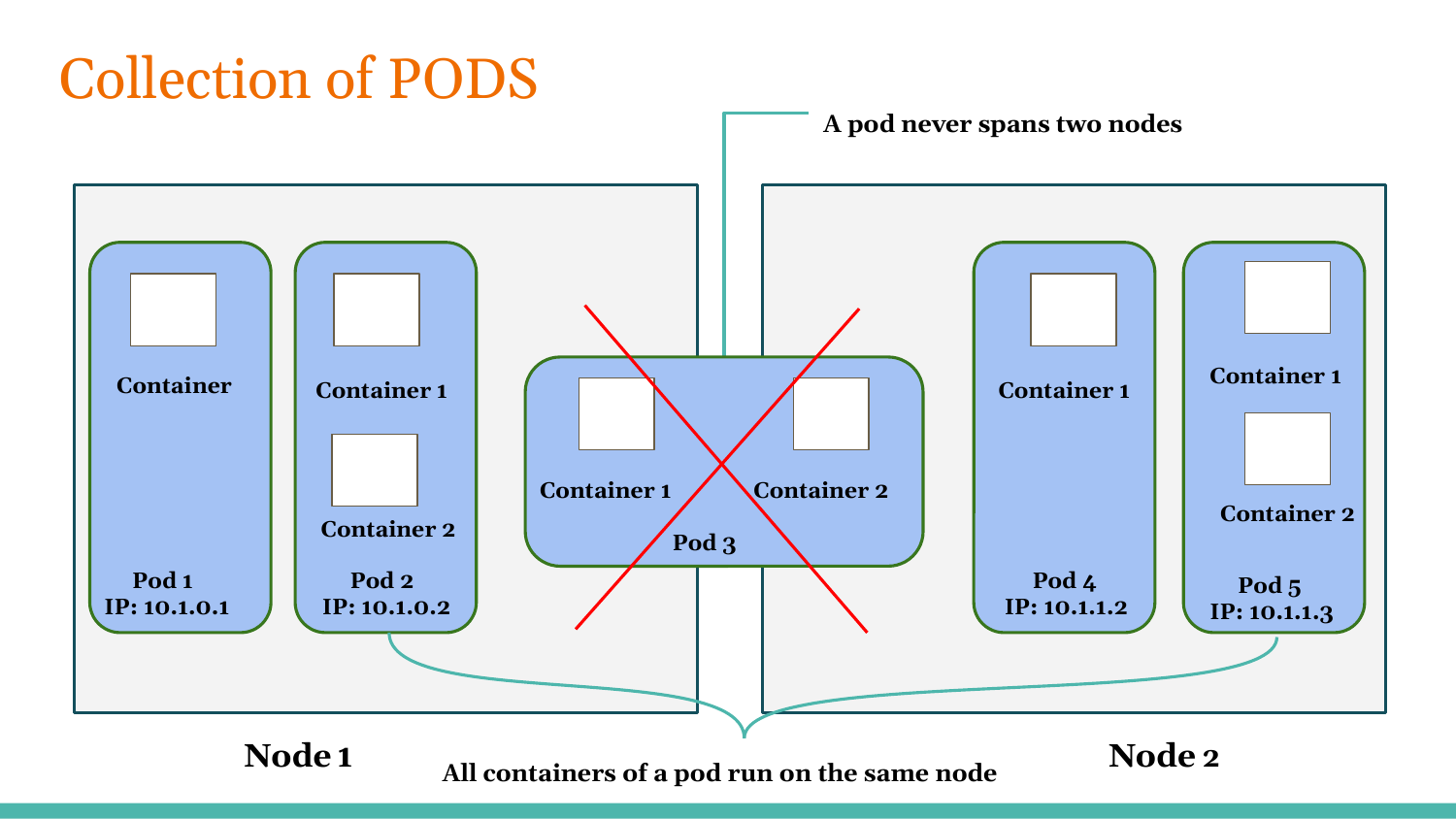

# Collection of PODS
A pod never spans two nodes

Container 1
Container

Container 1
Container 1

Container 1
Container 2
Container 2
Container 2
Pod 3
     Pod 1
IP: 10.1.0.1
     Pod 2
IP: 10.1.0.2
     Pod 4
IP: 10.1.1.2
     Pod 5
IP: 10.1.1.3
Node 1
Node 2
All containers of a pod run on the same node